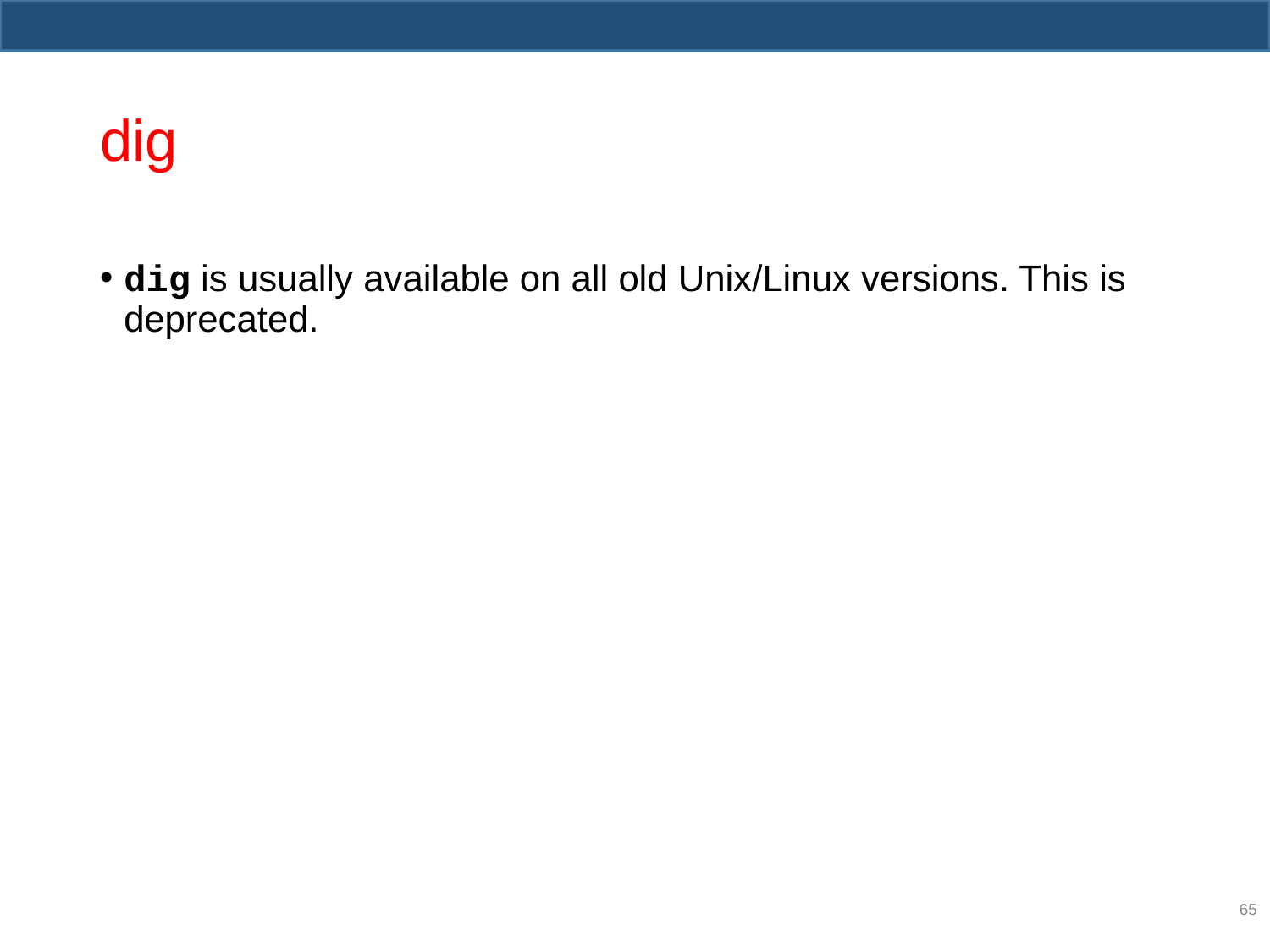

# dig
dig is usually available on all old Unix/Linux versions. This is deprecated.

65